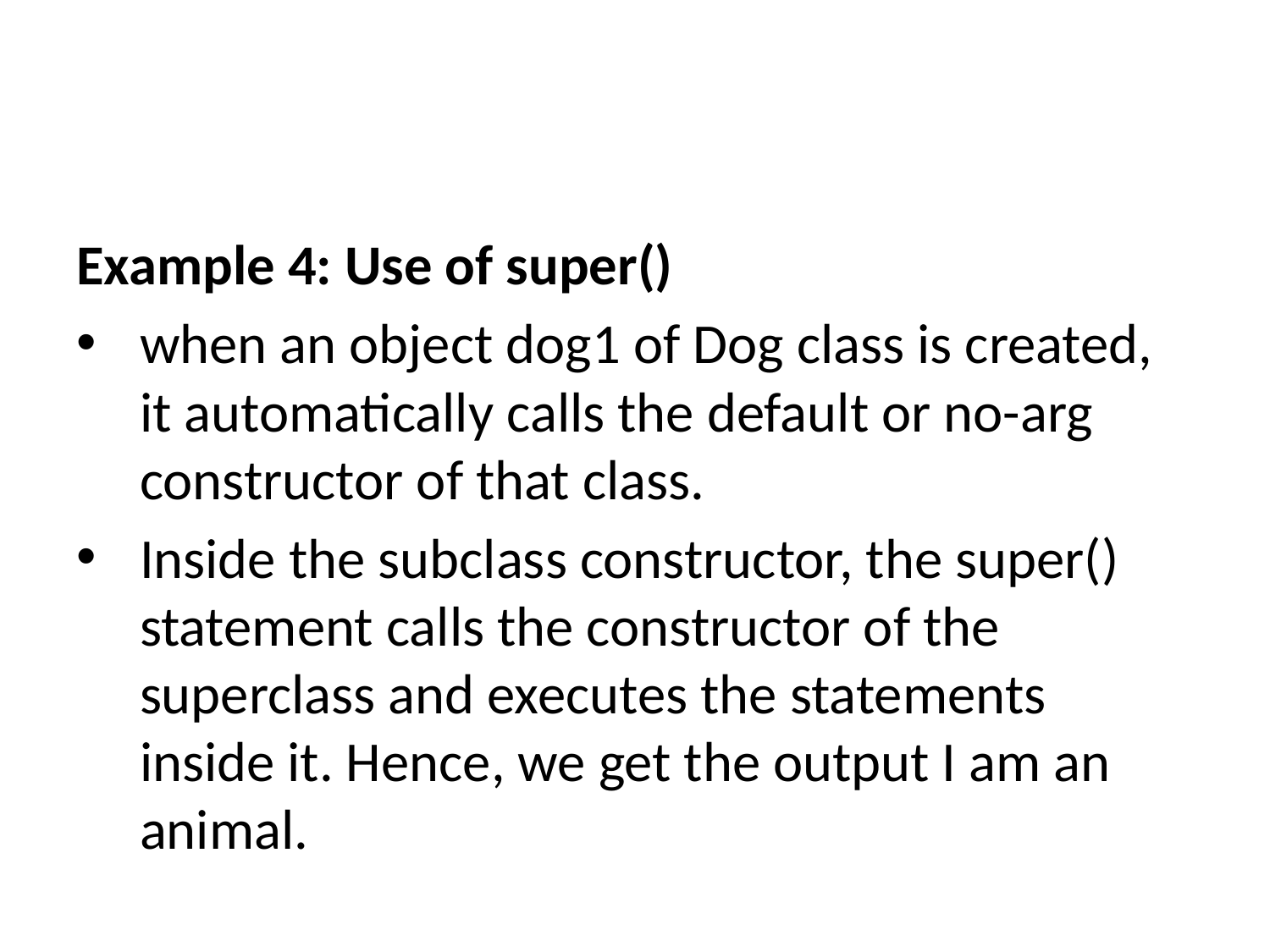

Example 4: Use of super()
when an object dog1 of Dog class is created, it automatically calls the default or no-arg constructor of that class.
Inside the subclass constructor, the super() statement calls the constructor of the superclass and executes the statements inside it. Hence, we get the output I am an animal.